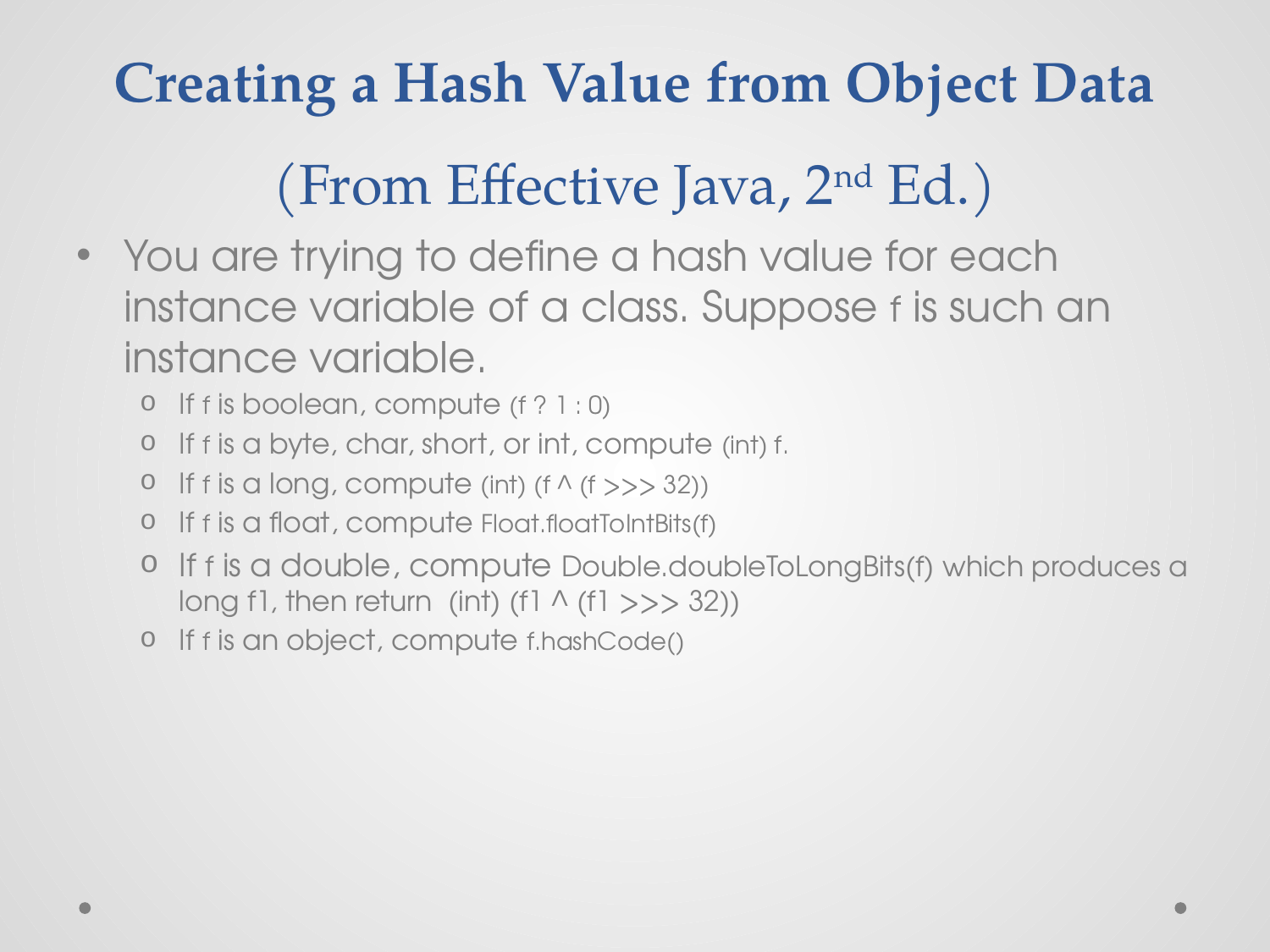

# Creating a Hash Value from Object Data (From Effective Java, 2nd Ed.)
You are trying to define a hash value for each instance variable of a class. Suppose f is such an instance variable.
If f is boolean, compute (f ? 1 : 0)
If f is a byte, char, short, or int, compute (int) f.
If f is a long, compute (int) (f ^ (f >>> 32))
If f is a float, compute Float.floatToIntBits(f)
If f is a double, compute Double.doubleToLongBits(f) which produces a long f1, then return  (int) (f1 ^ (f1 >>> 32))
If f is an object, compute f.hashCode()